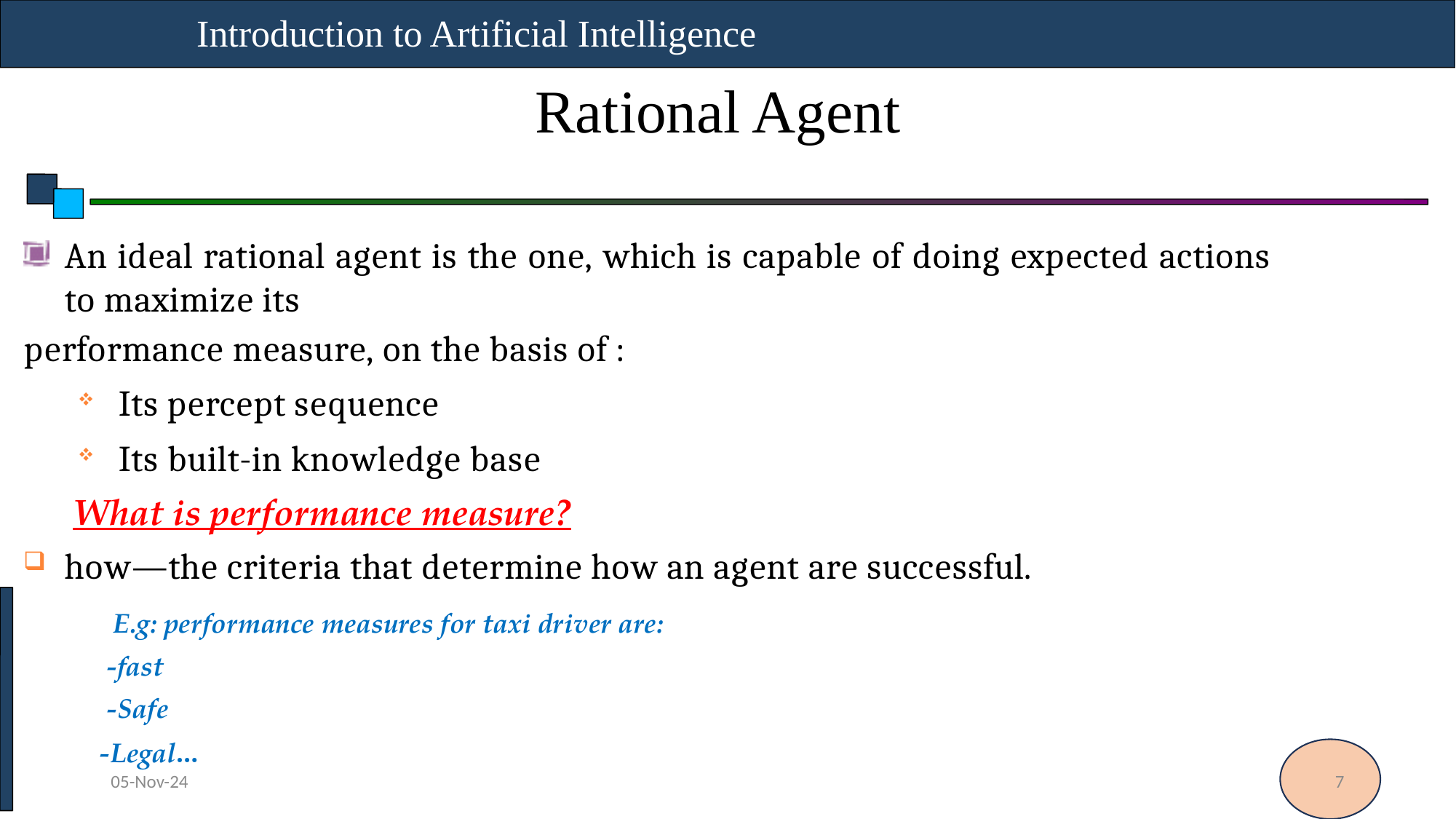

Introduction to Artificial Intelligence
Rational Agent

An ideal rational agent is the one, which is capable of doing expected actions to maximize its
performance measure, on the basis of :
Its percept sequence
Its built-in knowledge base
What is performance measure?
how—the criteria that determine how an agent are successful.
     E.g: performance measures for taxi driver are:
-fast
-Safe
           -Legal…

05-Nov-24
7